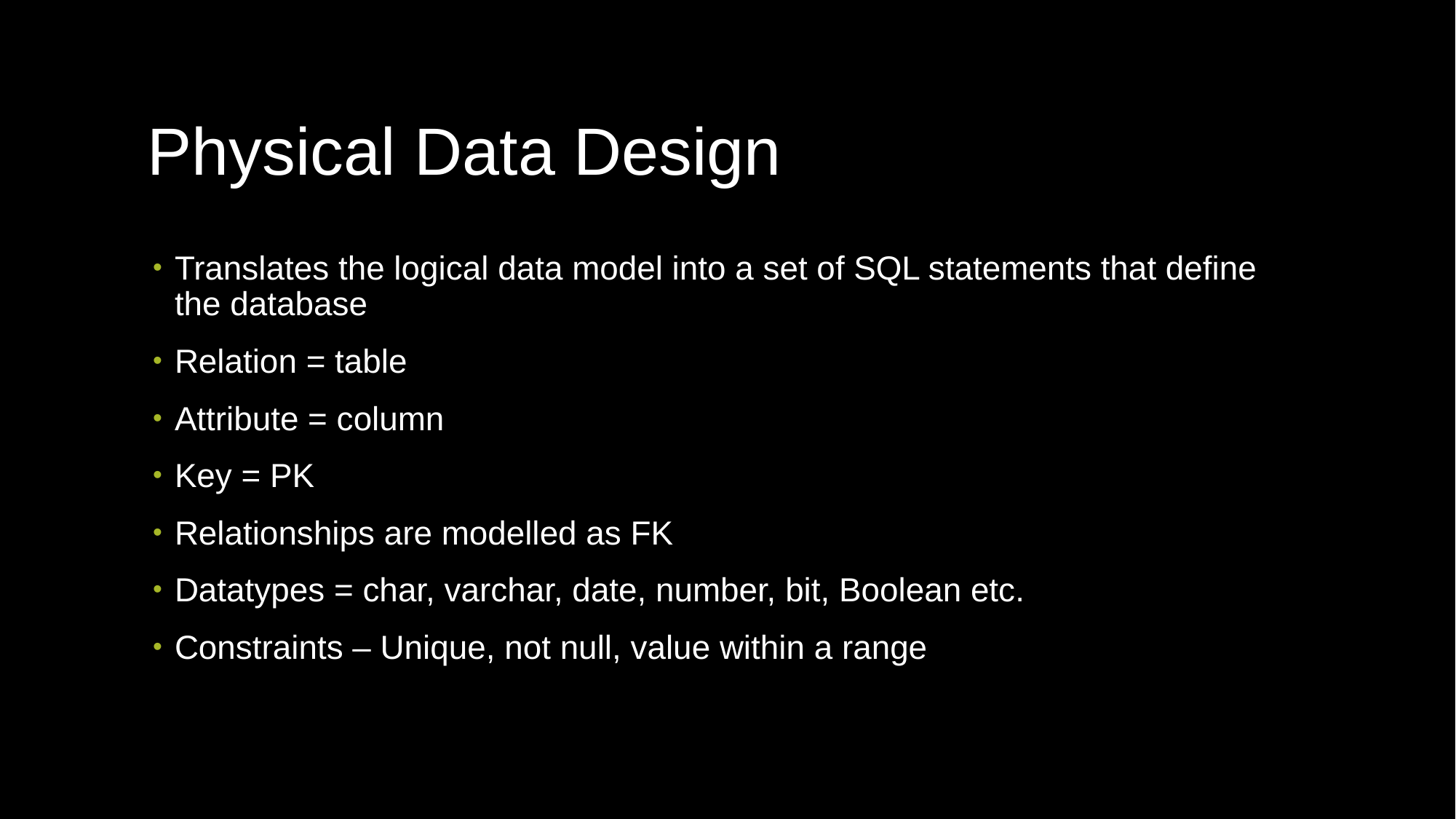

# Physical Data Design
Translates the logical data model into a set of SQL statements that define the database
Relation = table
Attribute = column
Key = PK
Relationships are modelled as FK
Datatypes = char, varchar, date, number, bit, Boolean etc.
Constraints – Unique, not null, value within a range